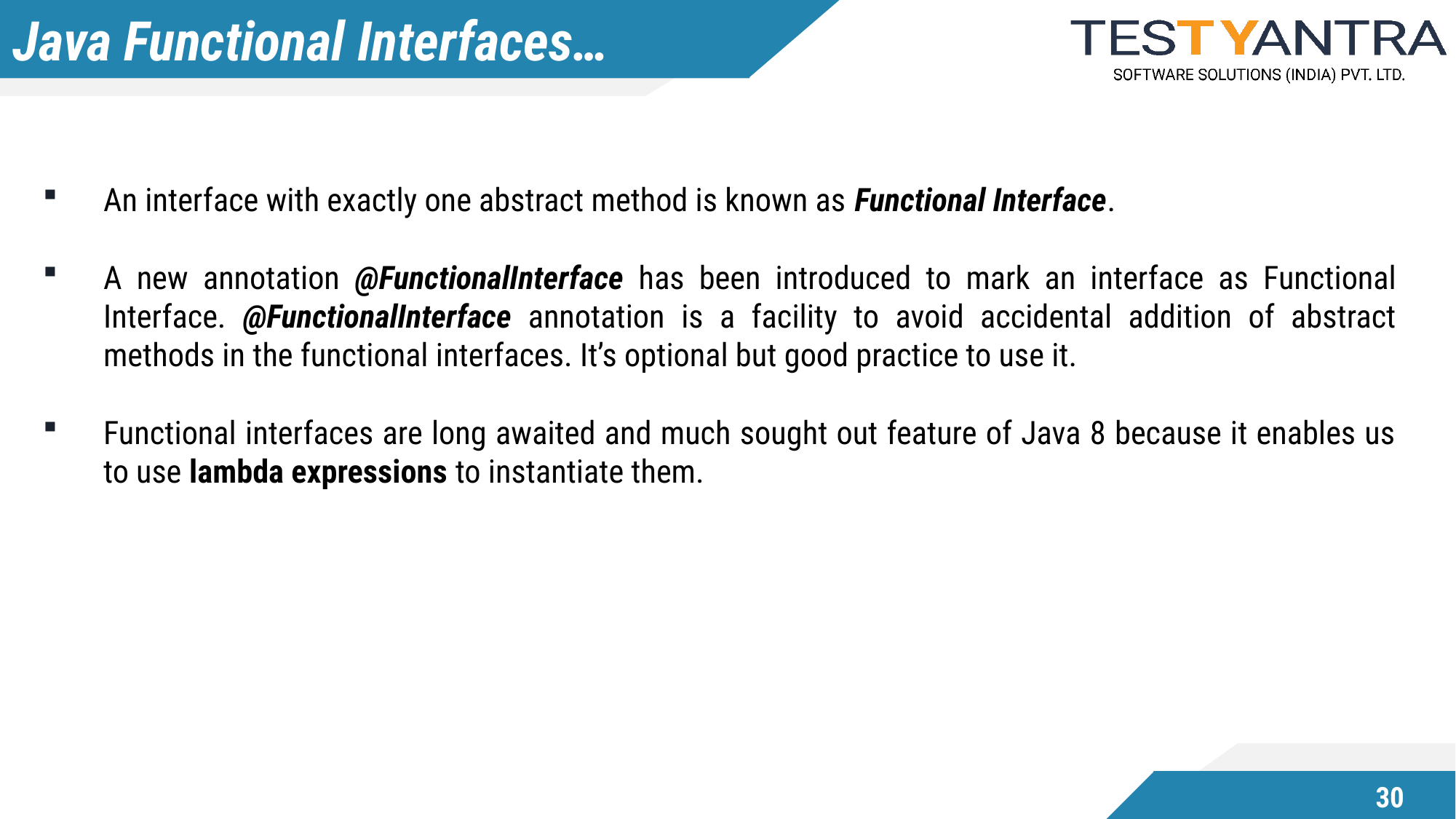

# Java Functional Interfaces…

An interface with exactly one abstract method is known as Functional Interface.

A new annotation @FunctionalInterface has been introduced to mark an interface as Functional Interface. @FunctionalInterface annotation is a facility to avoid accidental addition of abstract methods in the functional interfaces. It’s optional but good practice to use it.

Functional interfaces are long awaited and much sought out feature of Java 8 because it enables us to use lambda expressions to instantiate them.

30